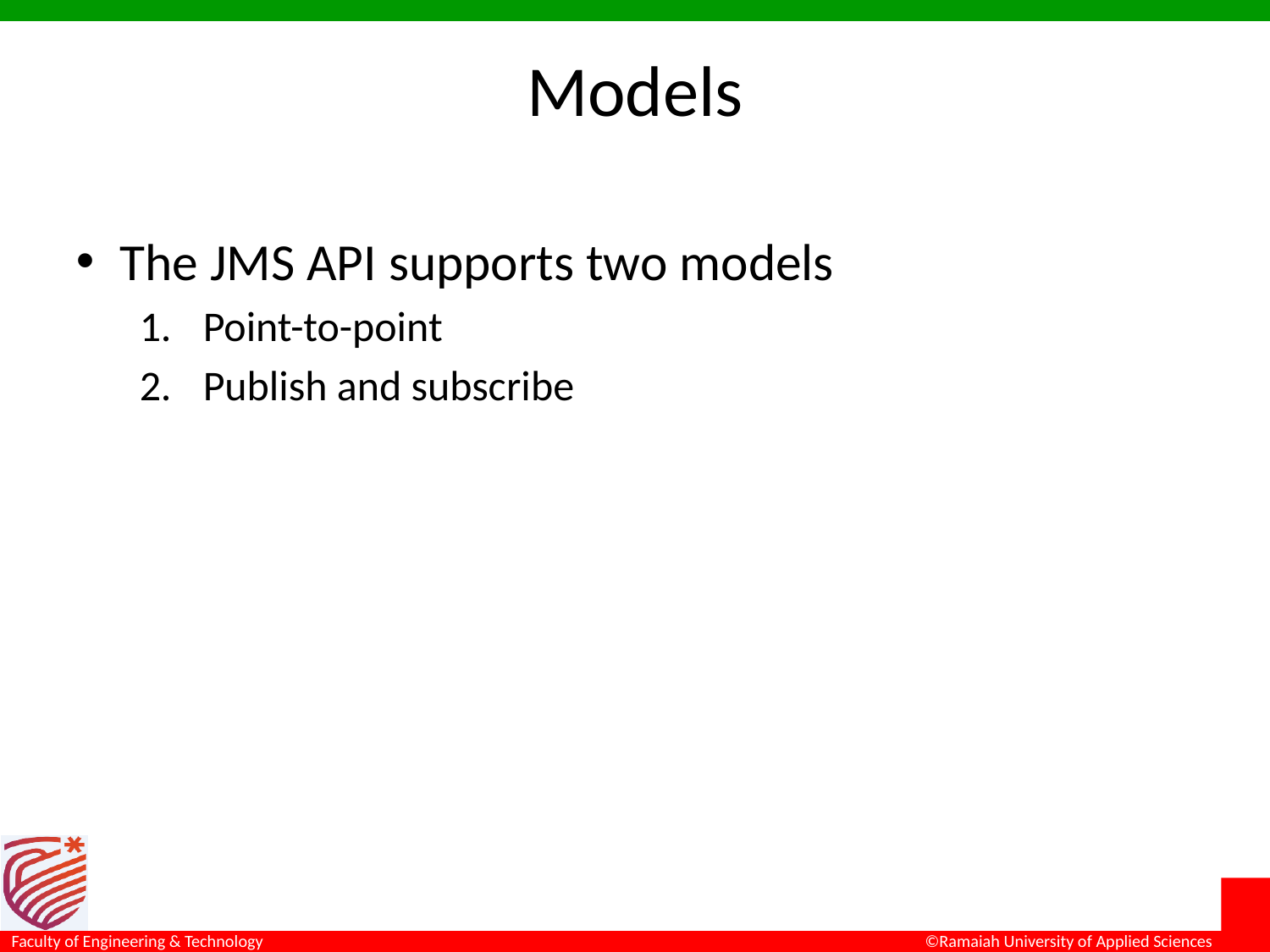

# Models
The JMS API supports two models
Point-to-point
Publish and subscribe